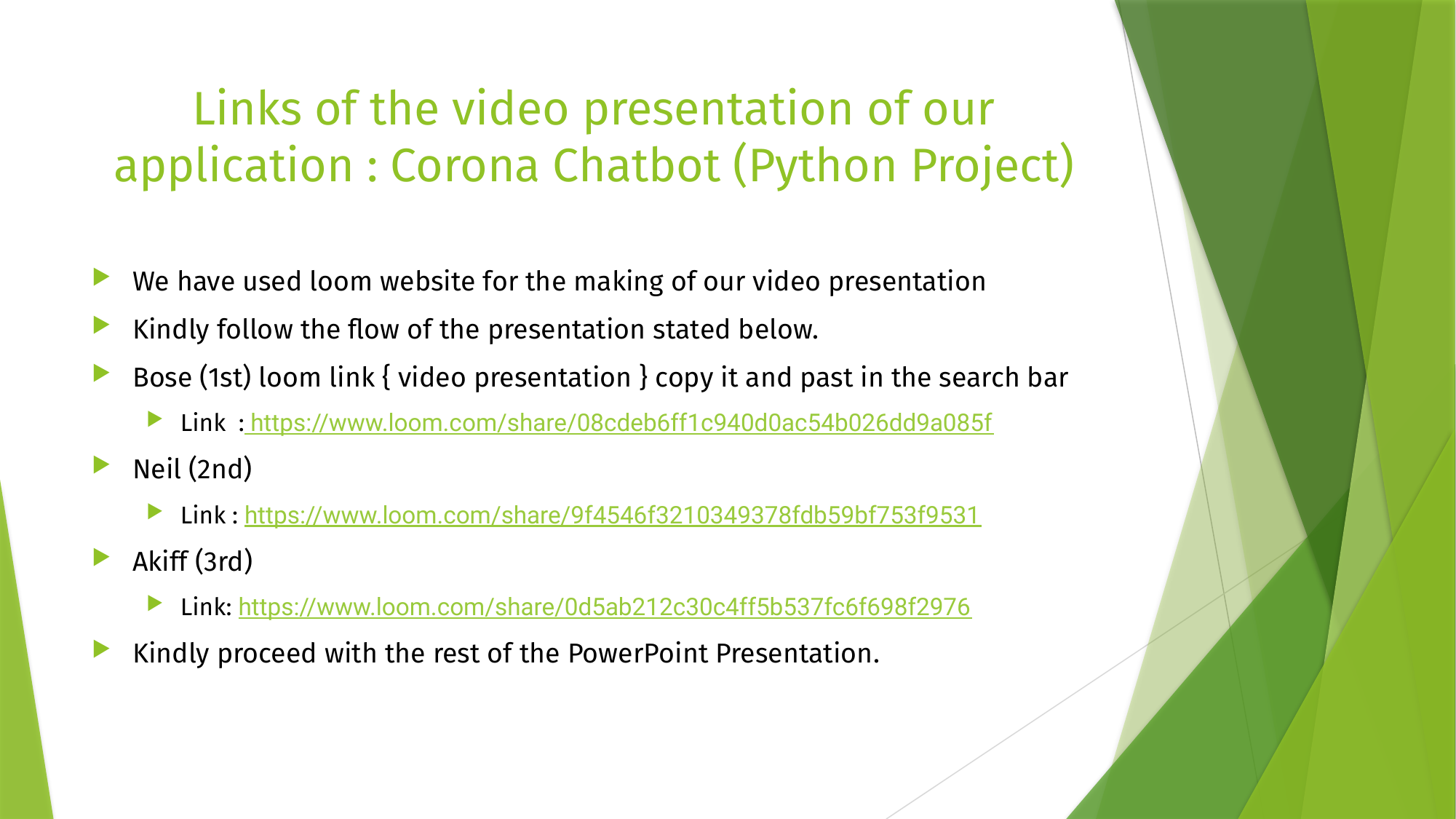

# Links of the video presentation of our application : Corona Chatbot (Python Project)
We have used loom website for the making of our video presentation
Kindly follow the flow of the presentation stated below.
Bose (1st) loom link { video presentation } copy it and past in the search bar
Link  : https://www.loom.com/share/08cdeb6ff1c940d0ac54b026dd9a085f
Neil (2nd)
Link : https://www.loom.com/share/9f4546f3210349378fdb59bf753f9531
Akiff (3rd)
Link: https://www.loom.com/share/0d5ab212c30c4ff5b537fc6f698f2976
Kindly proceed with the rest of the PowerPoint Presentation.